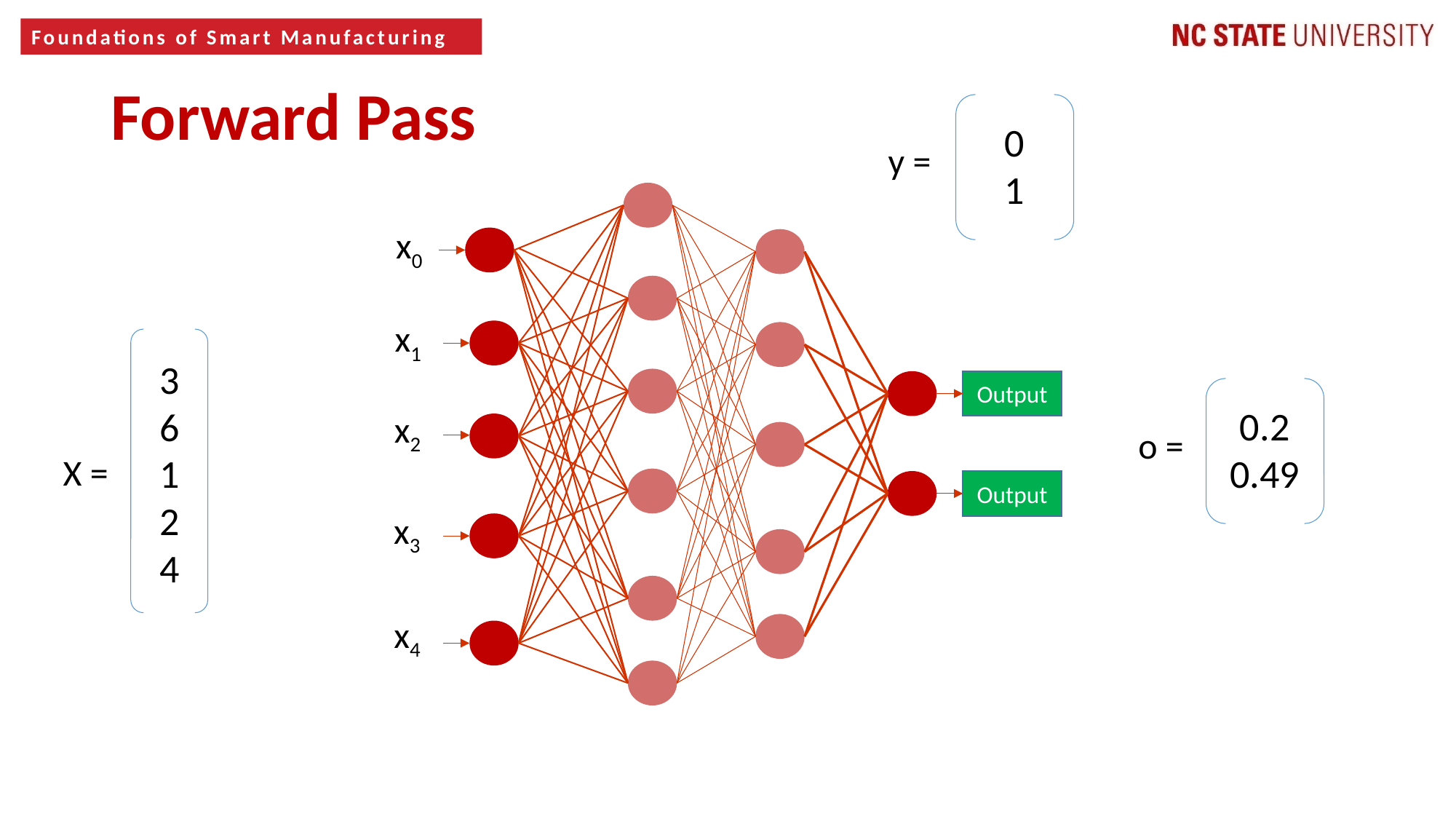

7
Forward Pass

0
1
y =

x0

x1

3
6
1
2
4

Output

0.2
0.49
x2

o =

X =

Output
x3

x4